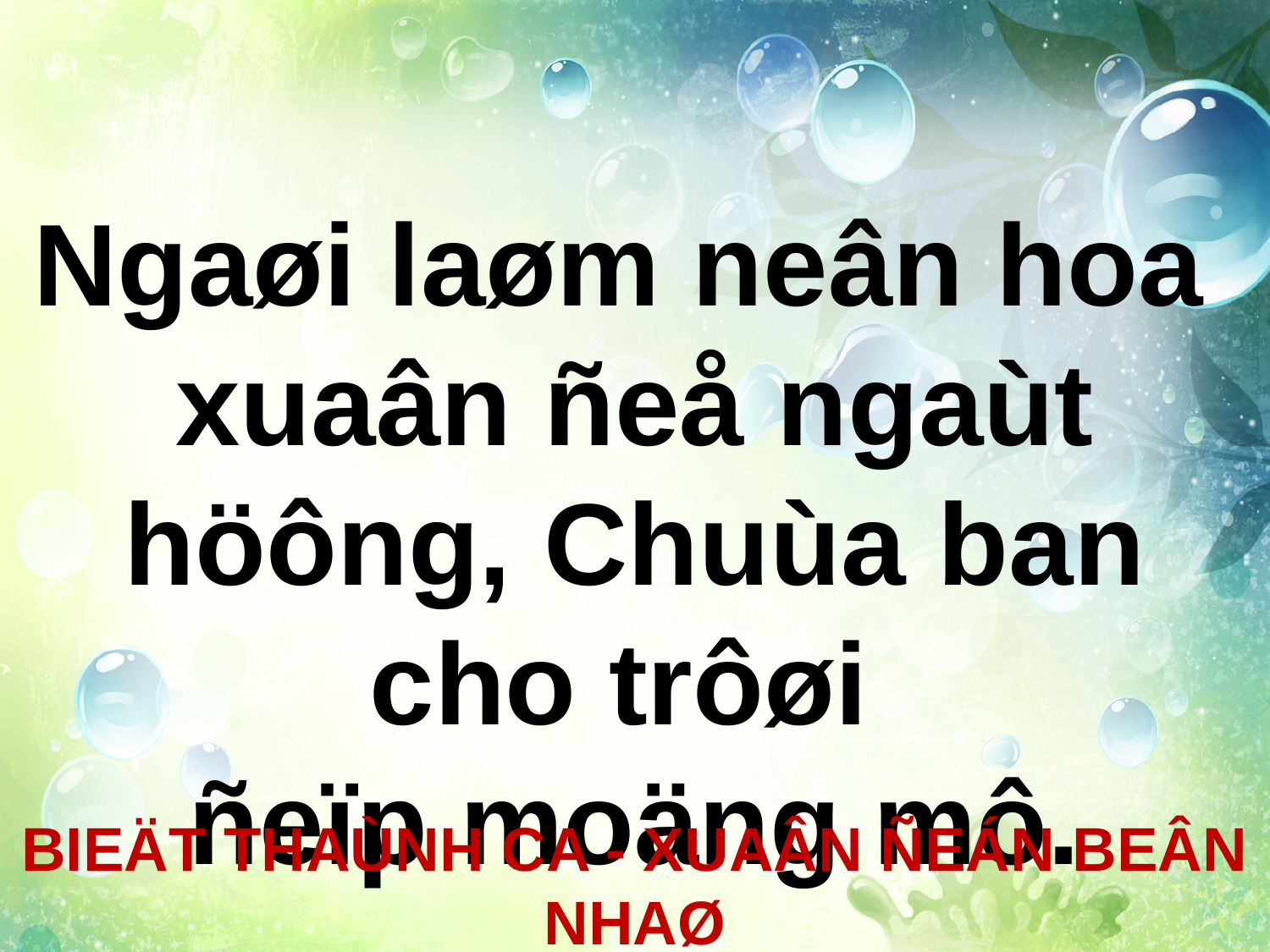

Ngaøi laøm neân hoa
xuaân ñeå ngaùt höông, Chuùa ban cho trôøi
ñeïp moäng mô.
BIEÄT THAÙNH CA - XUAÂN ÑEÁN BEÂN NHAØ